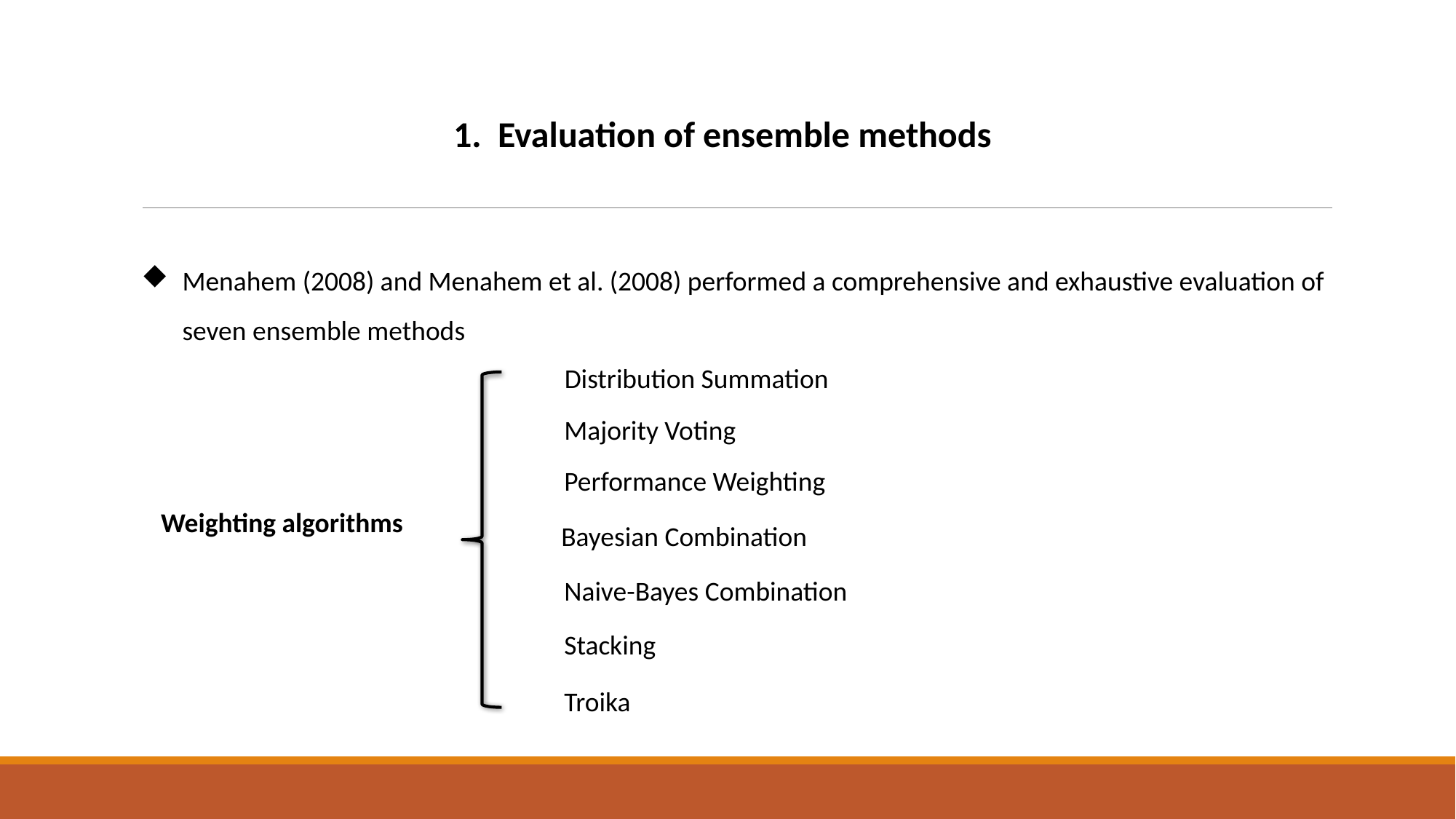

1.  Evaluation of ensemble methods
Menahem (2008) and Menahem et al. (2008) performed a comprehensive and exhaustive evaluation of seven ensemble methods

Distribution Summation

Majority Voting
Performance Weighting
 Weighting algorithms
Bayesian Combination
Naive-Bayes Combination
Stacking
Troika